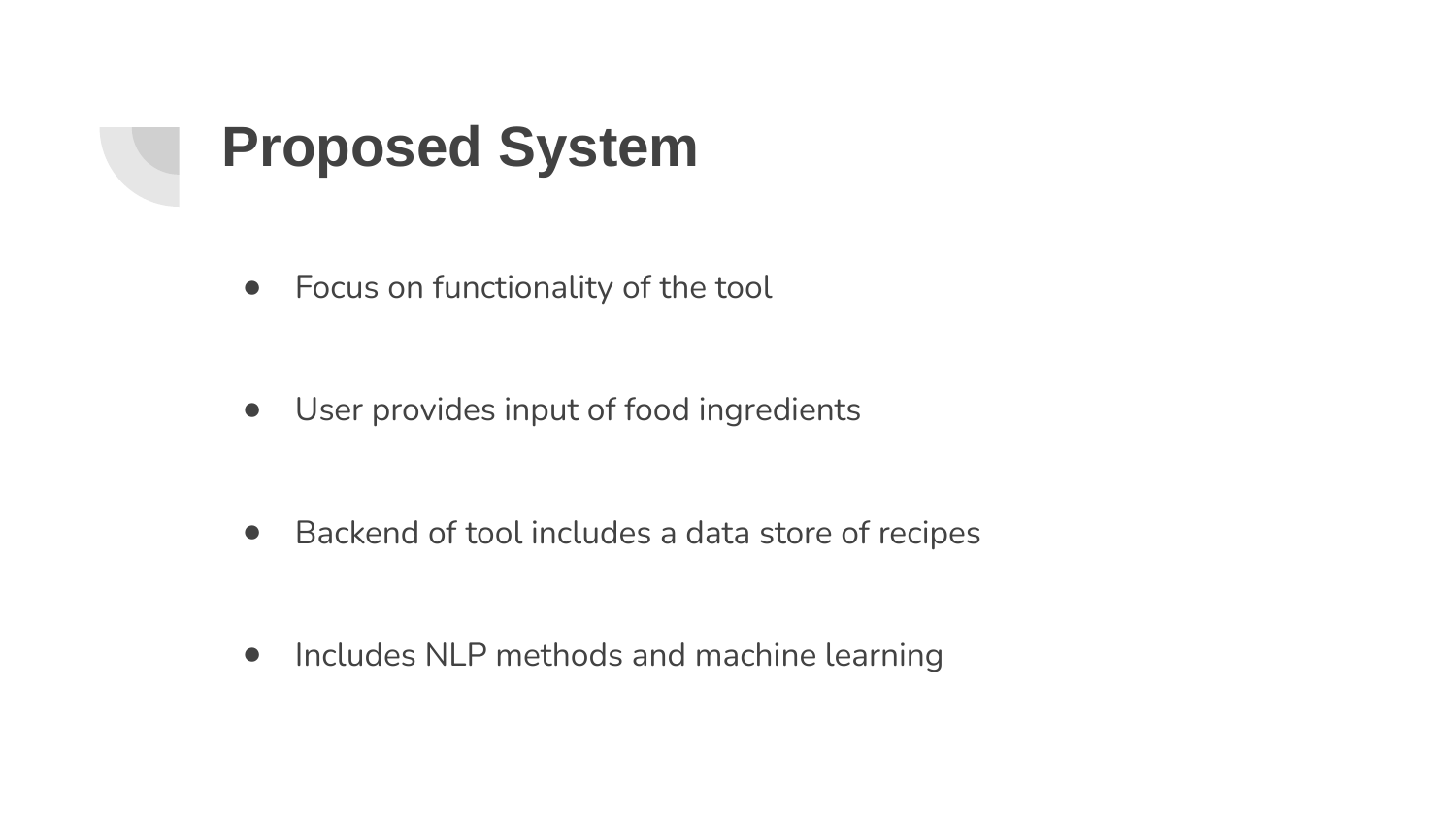

# Proposed System
Focus on functionality of the tool

User provides input of food ingredients

Backend of tool includes a data store of recipes

Includes NLP methods and machine learning